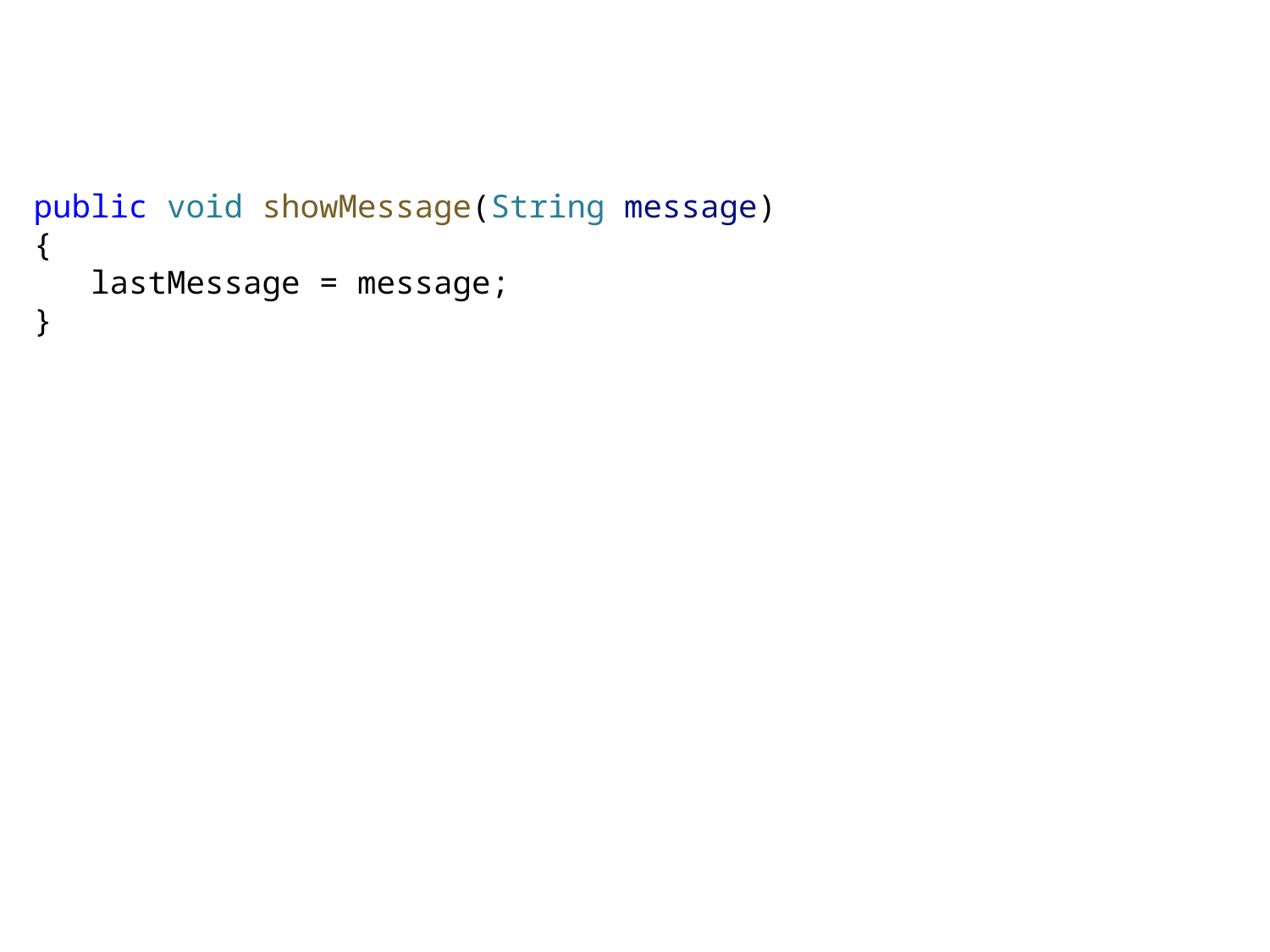

public void showMessage(String message)
{
   lastMessage = message;
}